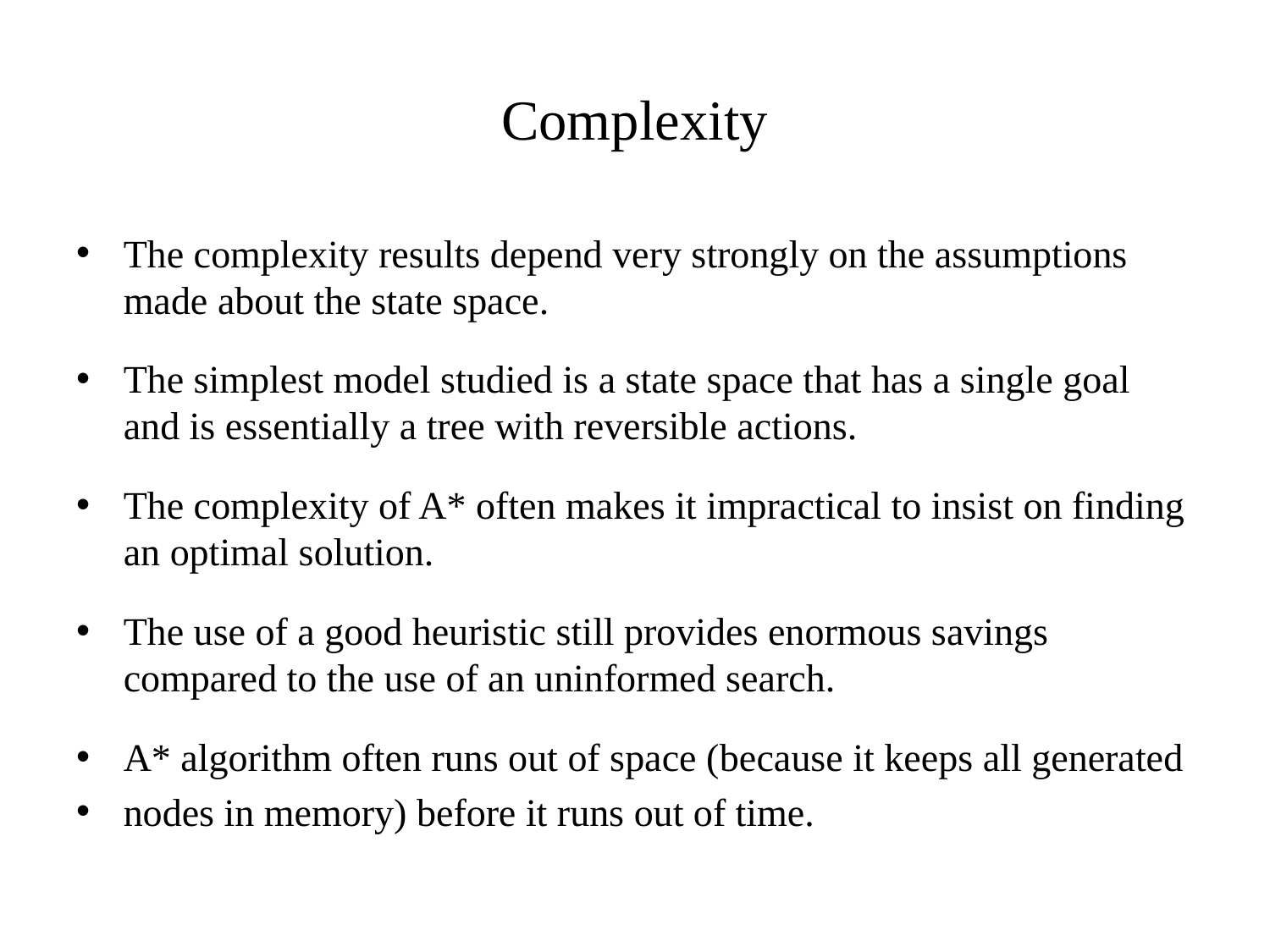

# Complexity
The complexity results depend very strongly on the assumptions made about the state space.

The simplest model studied is a state space that has a single goal and is essentially a tree with reversible actions.

The complexity of A* often makes it impractical to insist on finding an optimal solution.

The use of a good heuristic still provides enormous savings compared to the use of an uninformed search.

A* algorithm often runs out of space (because it keeps all generated
nodes in memory) before it runs out of time.